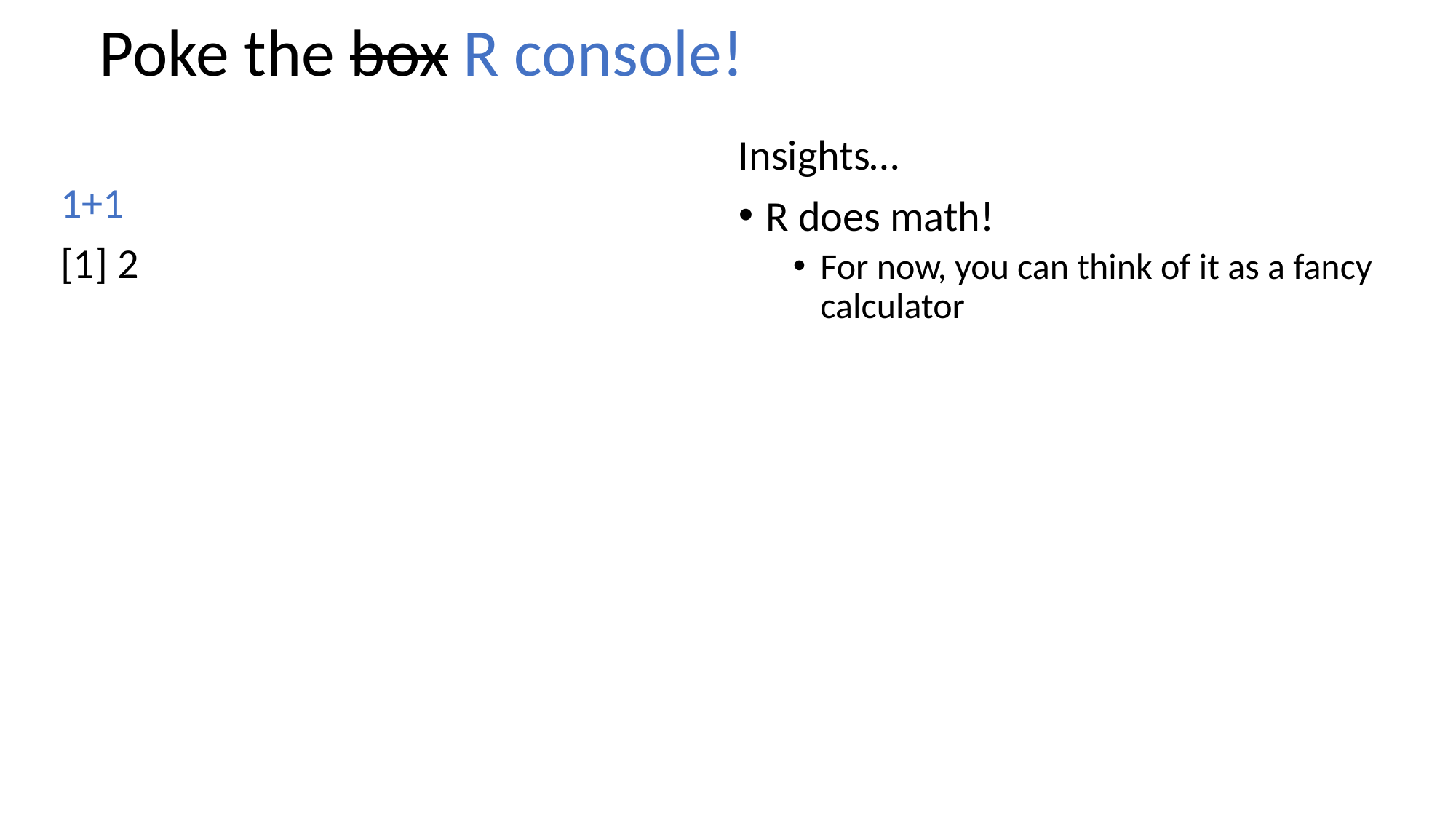

# Poke the box R console!
Insights…
R does math!
For now, you can think of it as a fancy calculator
1+1
[1] 2